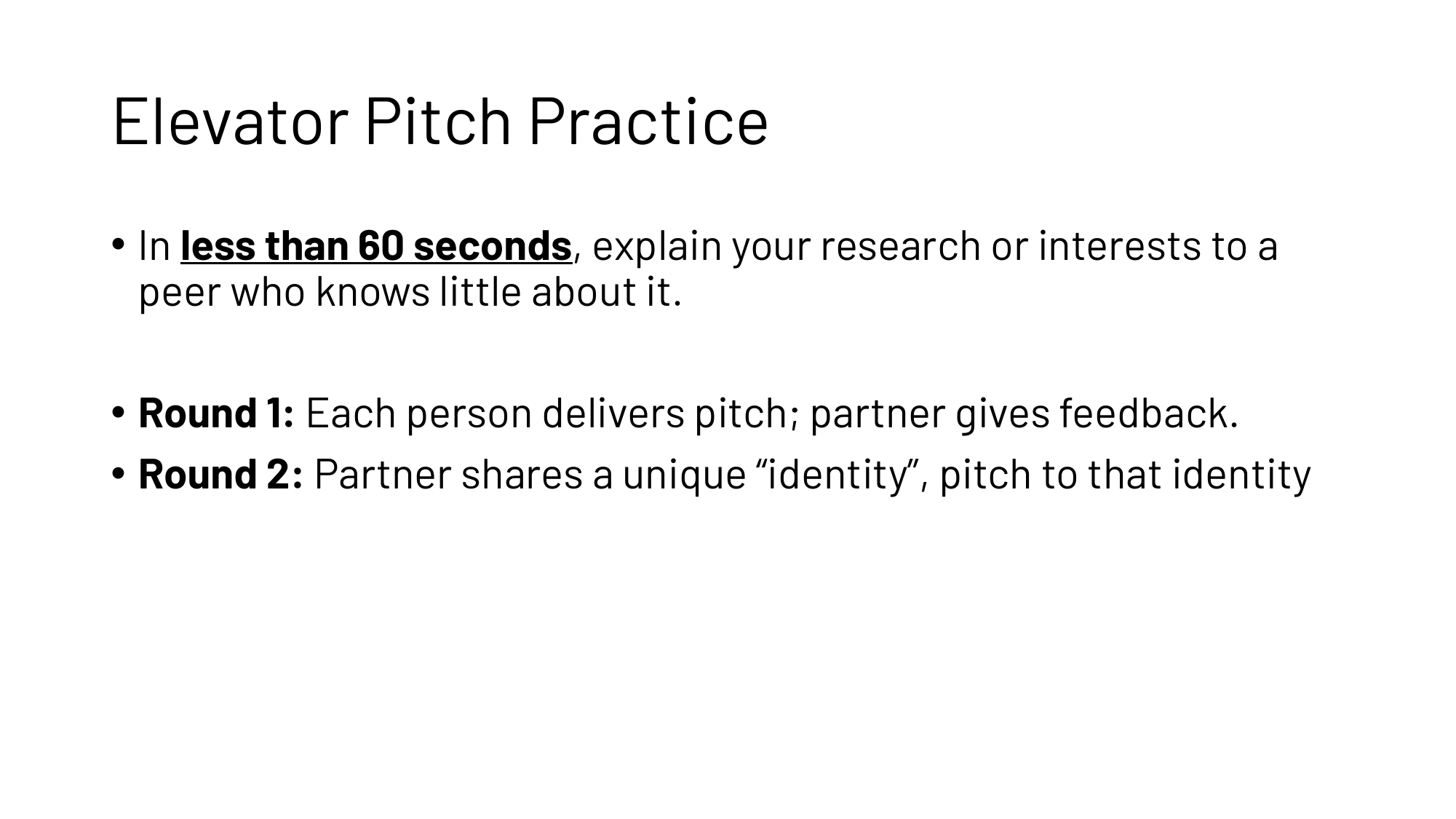

# Elevator Pitch Practice
In less than 60 seconds, explain your research or interests to a peer who knows little about it.

Round 1: Each person delivers pitch; partner gives feedback.
Round 2: Partner shares a unique “identity”, pitch to that identity